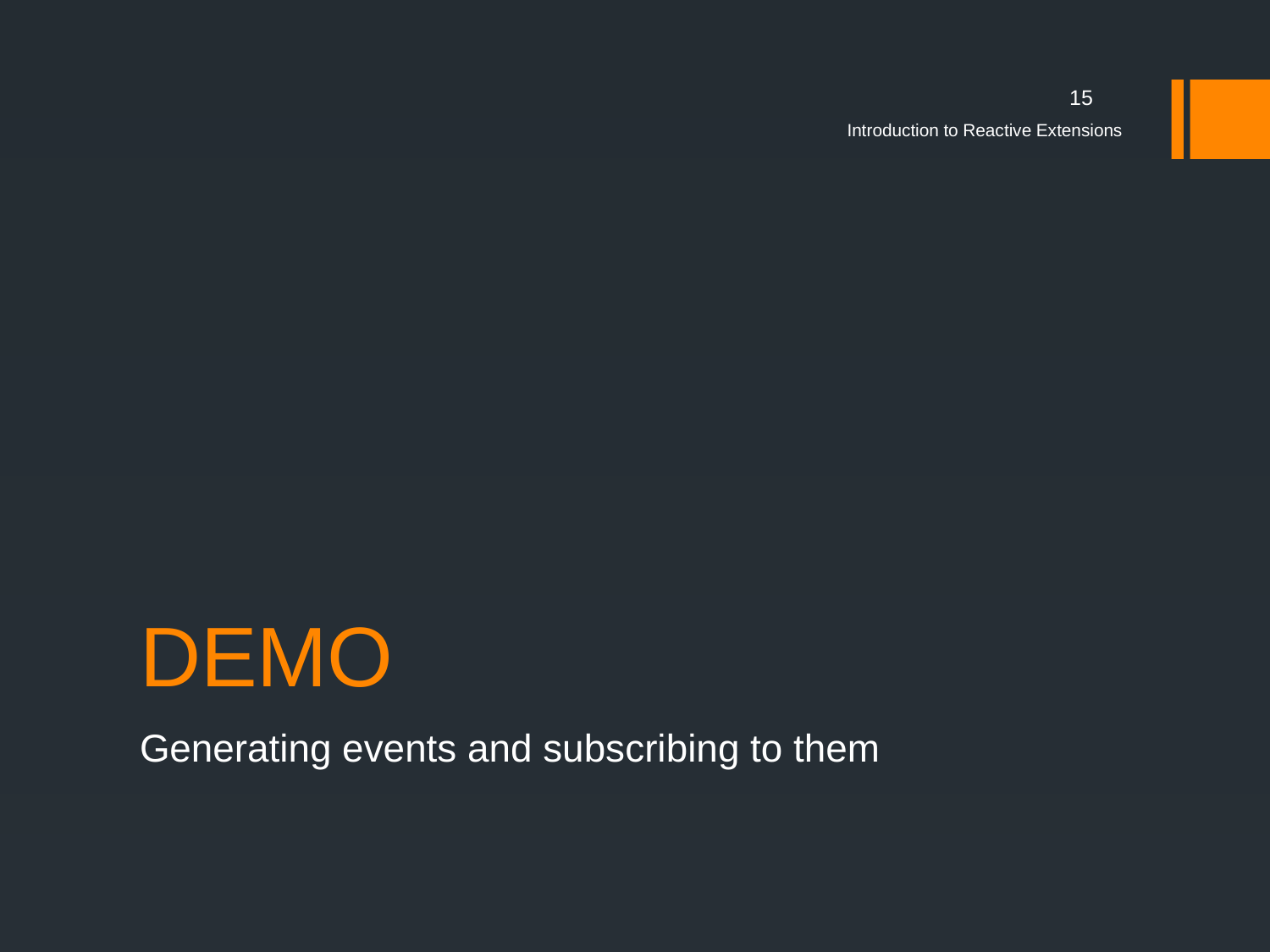

15
Introduction to Reactive Extensions
# DEMO
Generating events and subscribing to them